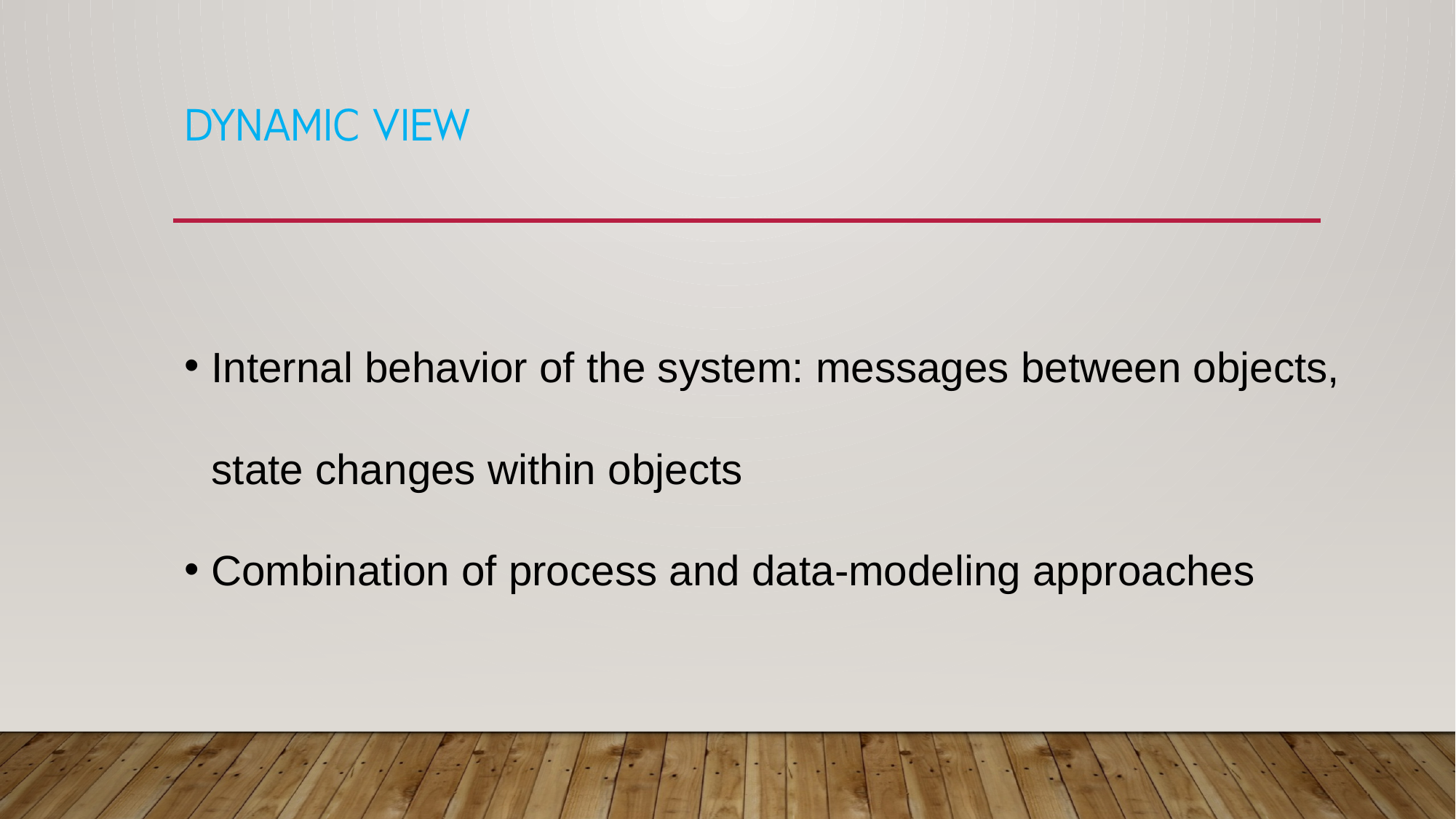

# Dynamic View
Internal behavior of the system: messages between objects, state changes within objects
Combination of process and data-modeling approaches